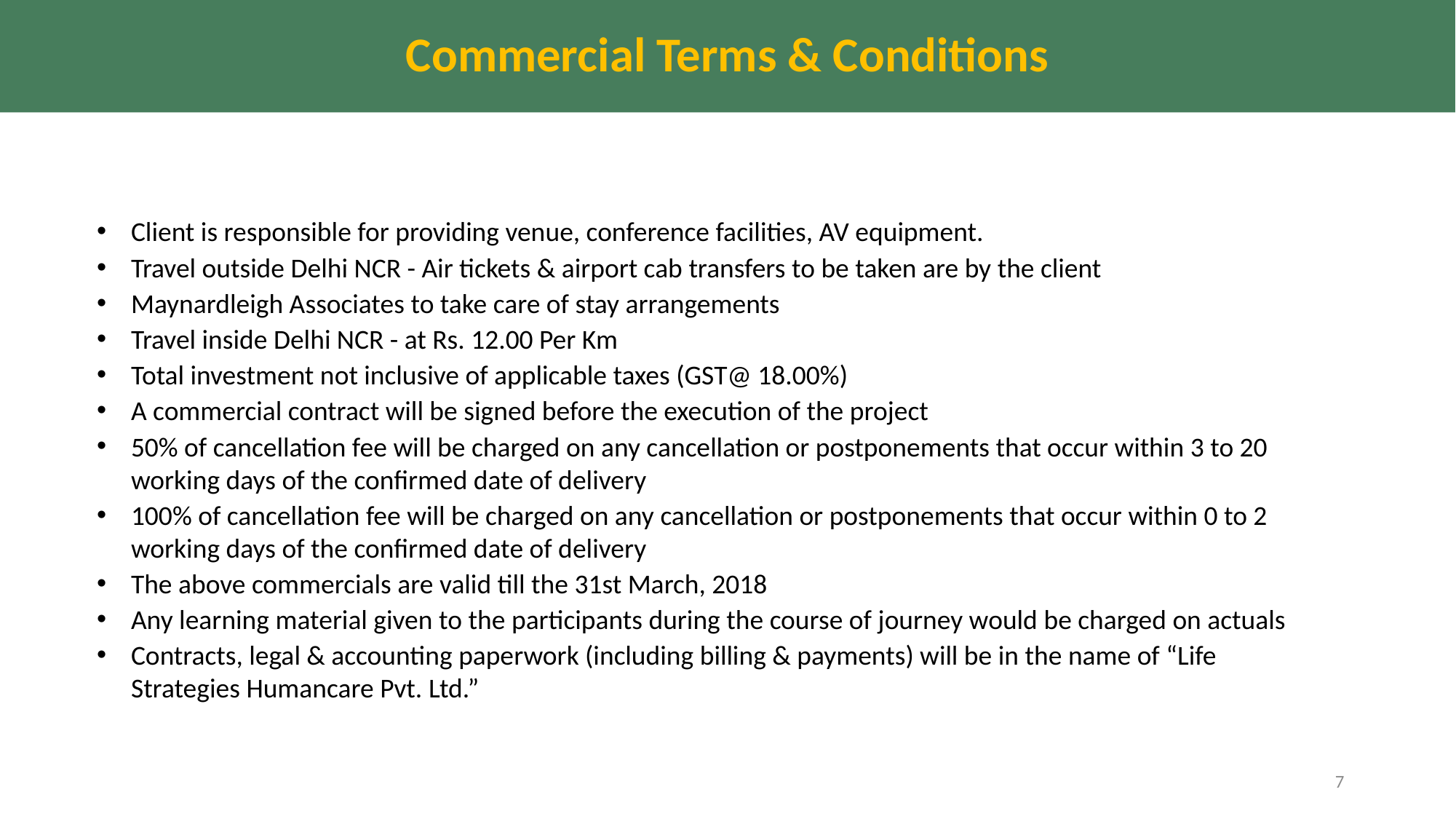

Commercial Terms & Conditions

Client is responsible for providing venue, conference facilities, AV equipment.
Travel outside Delhi NCR - Air tickets & airport cab transfers to be taken are by the client
Maynardleigh Associates to take care of stay arrangements
Travel inside Delhi NCR - at Rs. 12.00 Per Km
Total investment not inclusive of applicable taxes (GST@ 18.00%)
A commercial contract will be signed before the execution of the project
50% of cancellation fee will be charged on any cancellation or postponements that occur within 3 to 20 working days of the confirmed date of delivery
100% of cancellation fee will be charged on any cancellation or postponements that occur within 0 to 2 working days of the confirmed date of delivery
The above commercials are valid till the 31st March, 2018
Any learning material given to the participants during the course of journey would be charged on actuals
Contracts, legal & accounting paperwork (including billing & payments) will be in the name of “Life Strategies Humancare Pvt. Ltd.”
7